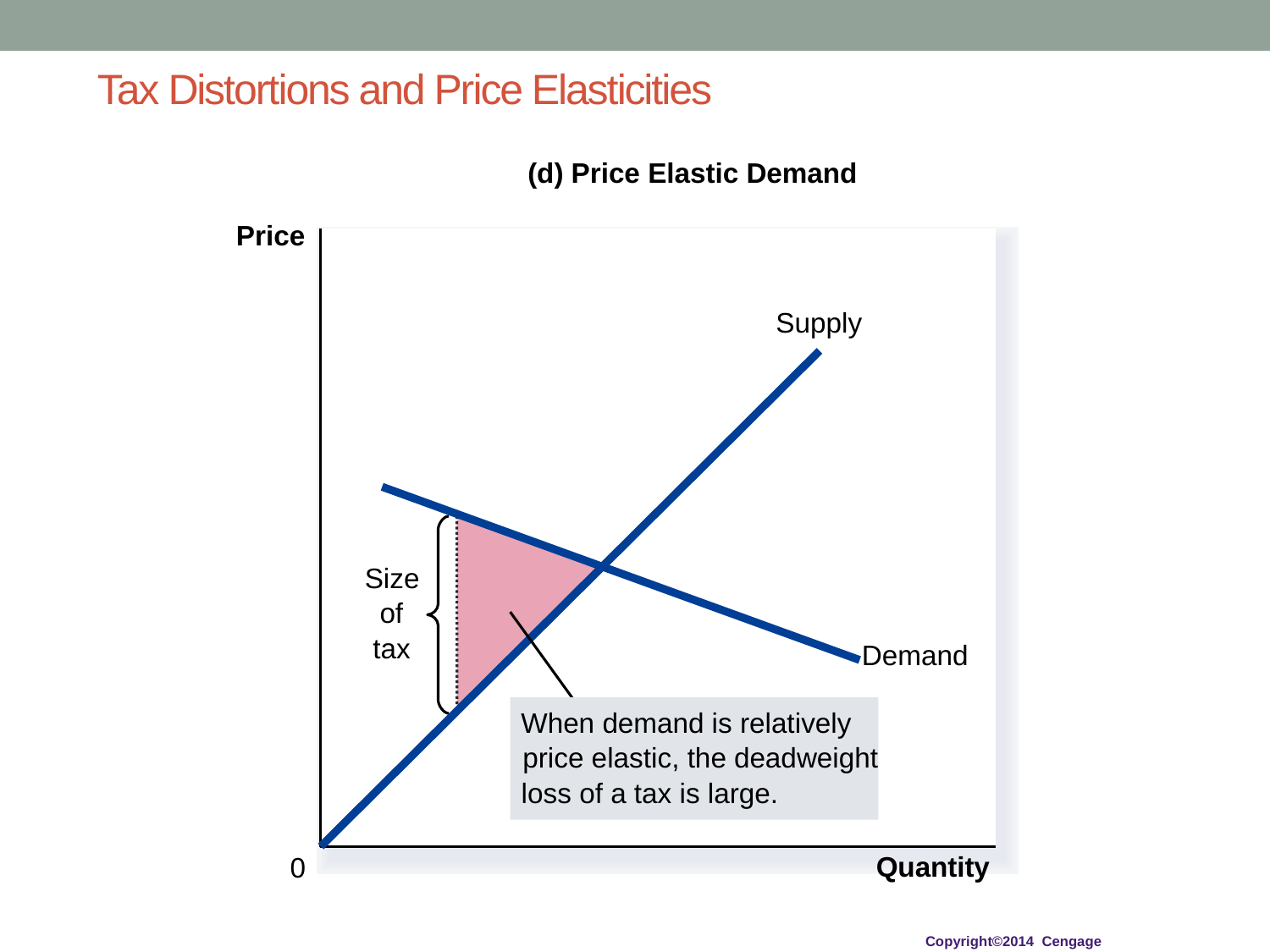

Tax Distortions and Price Elasticities
(d) Price Elastic Demand
Price

Supply

Demand

Size
of
tax

When demand is relatively
price elastic, the deadweight
loss of a tax is large.
Quantity
0
Copyright©2014  Cengage